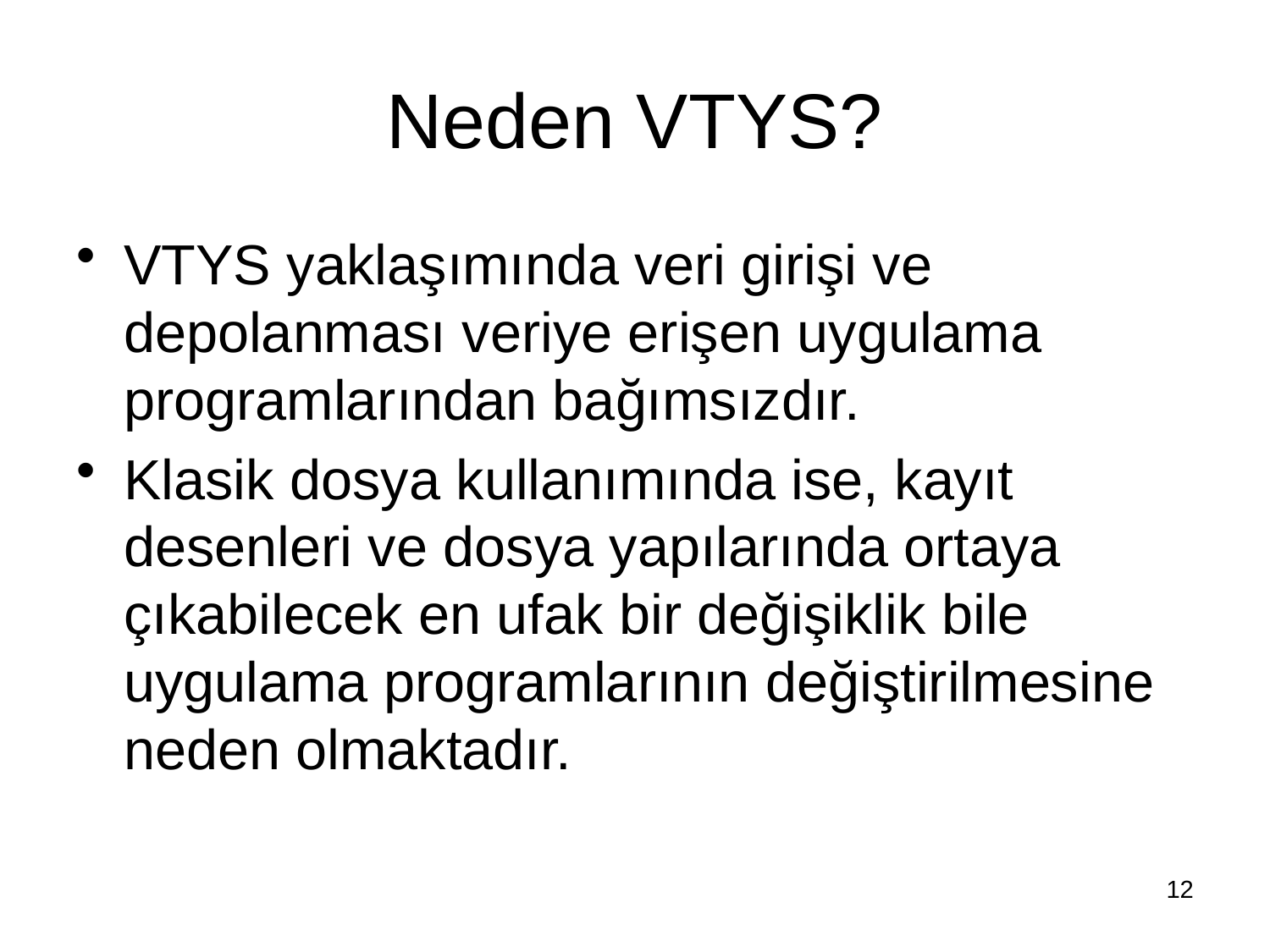

# Neden VTYS?
VTYS yaklaşımında veri girişi ve depolanması veriye erişen uygulama programlarından bağımsızdır.
Klasik dosya kullanımında ise, kayıt desenleri ve dosya yapılarında ortaya çıkabilecek en ufak bir değişiklik bile uygulama programlarının değiştirilmesine neden olmaktadır.
12